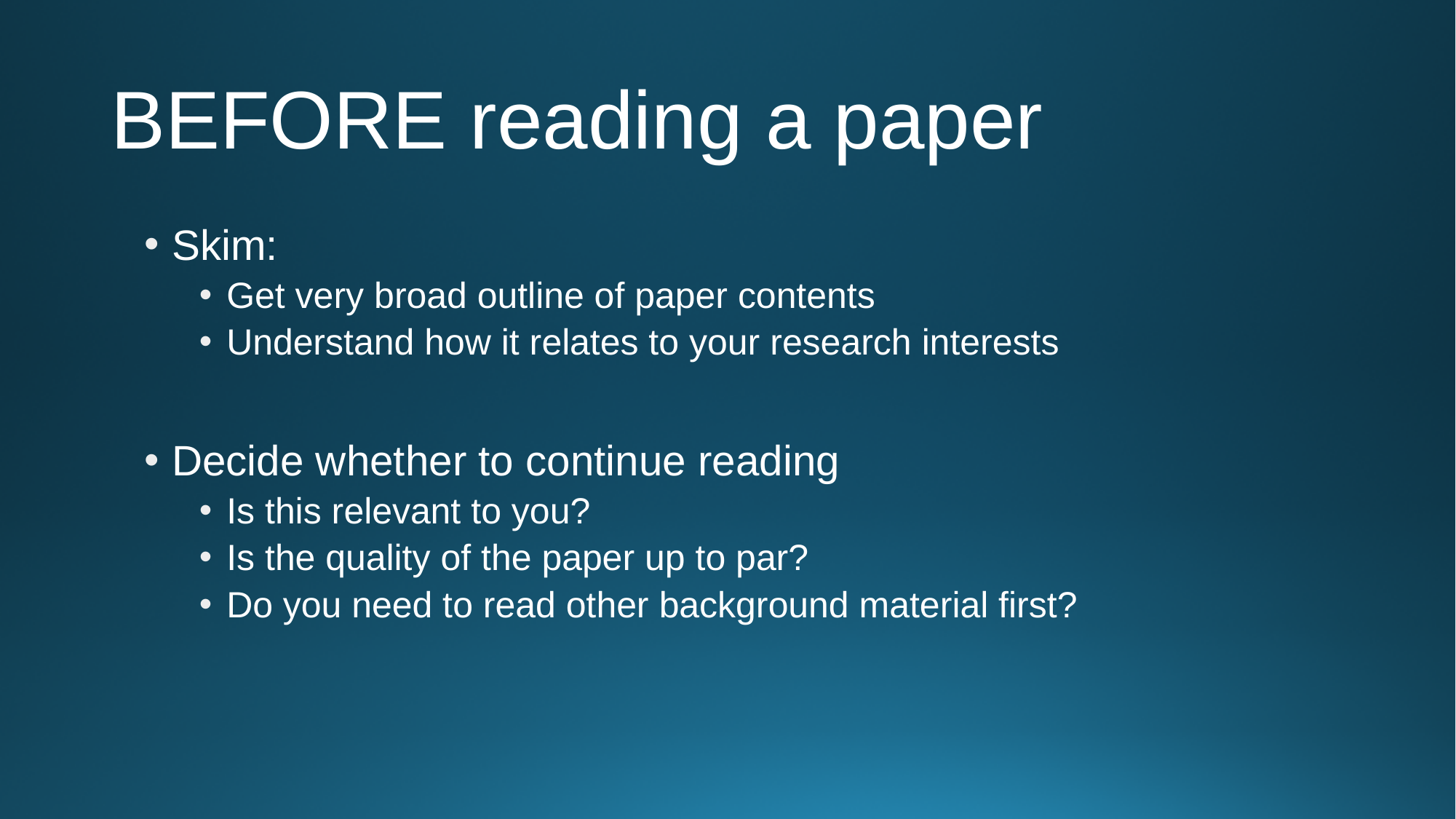

# BEFORE reading a paper
Skim:
Get very broad outline of paper contents
Understand how it relates to your research interests

Decide whether to continue reading
Is this relevant to you?
Is the quality of the paper up to par?
Do you need to read other background material first?